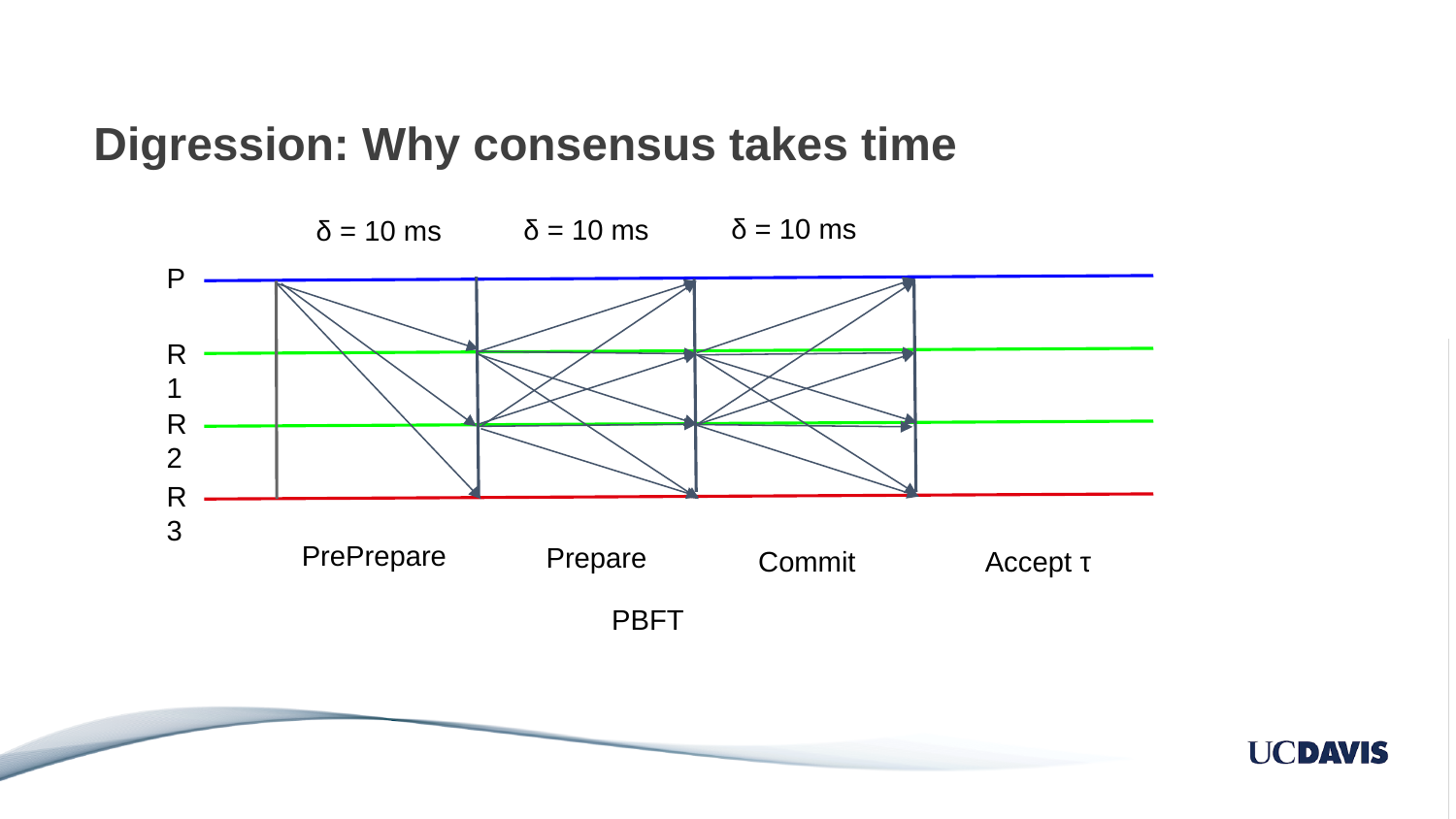

Digression: Why consensus takes time
δ = 10 ms
δ = 10 ms
δ = 10 ms
P
R1
R2
R3
PrePrepare
Prepare
Commit
Accept τ
PBFT